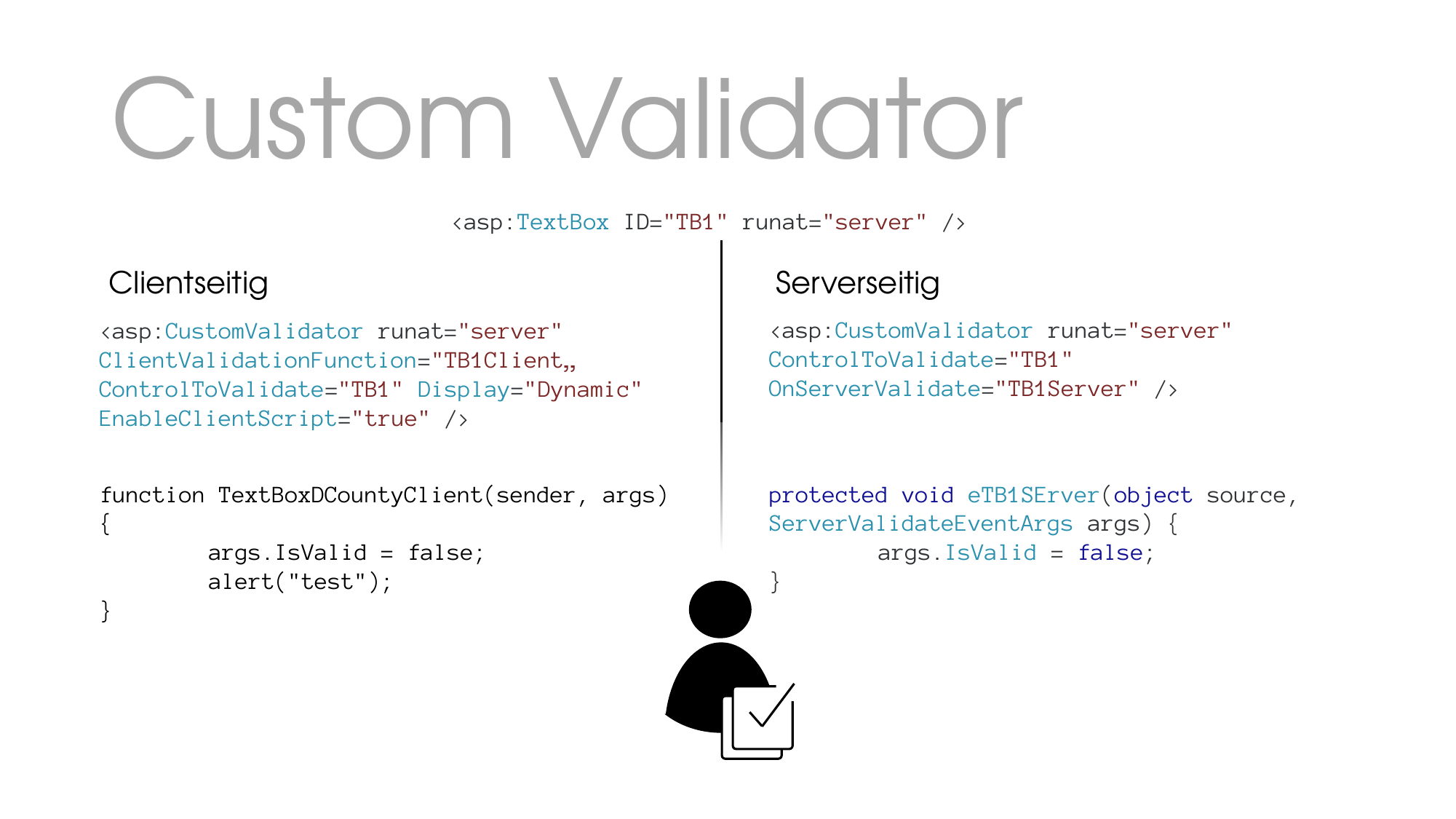

Custom Validator
<asp:TextBox ID="TB1" runat="server" />
Clientseitig
Serverseitig
<asp:CustomValidator runat="server" ControlToValidate="TB1" OnServerValidate="TB1Server" />
<asp:CustomValidator runat="server" ClientValidationFunction="TB1Client„
ControlToValidate="TB1" Display="Dynamic"
EnableClientScript="true" />

protected void eTB1SErver(object source, ServerValidateEventArgs args) {
	args.IsValid = false;
}

function TextBoxDCountyClient(sender, args) {
	args.IsValid = false;
	alert("test");
}